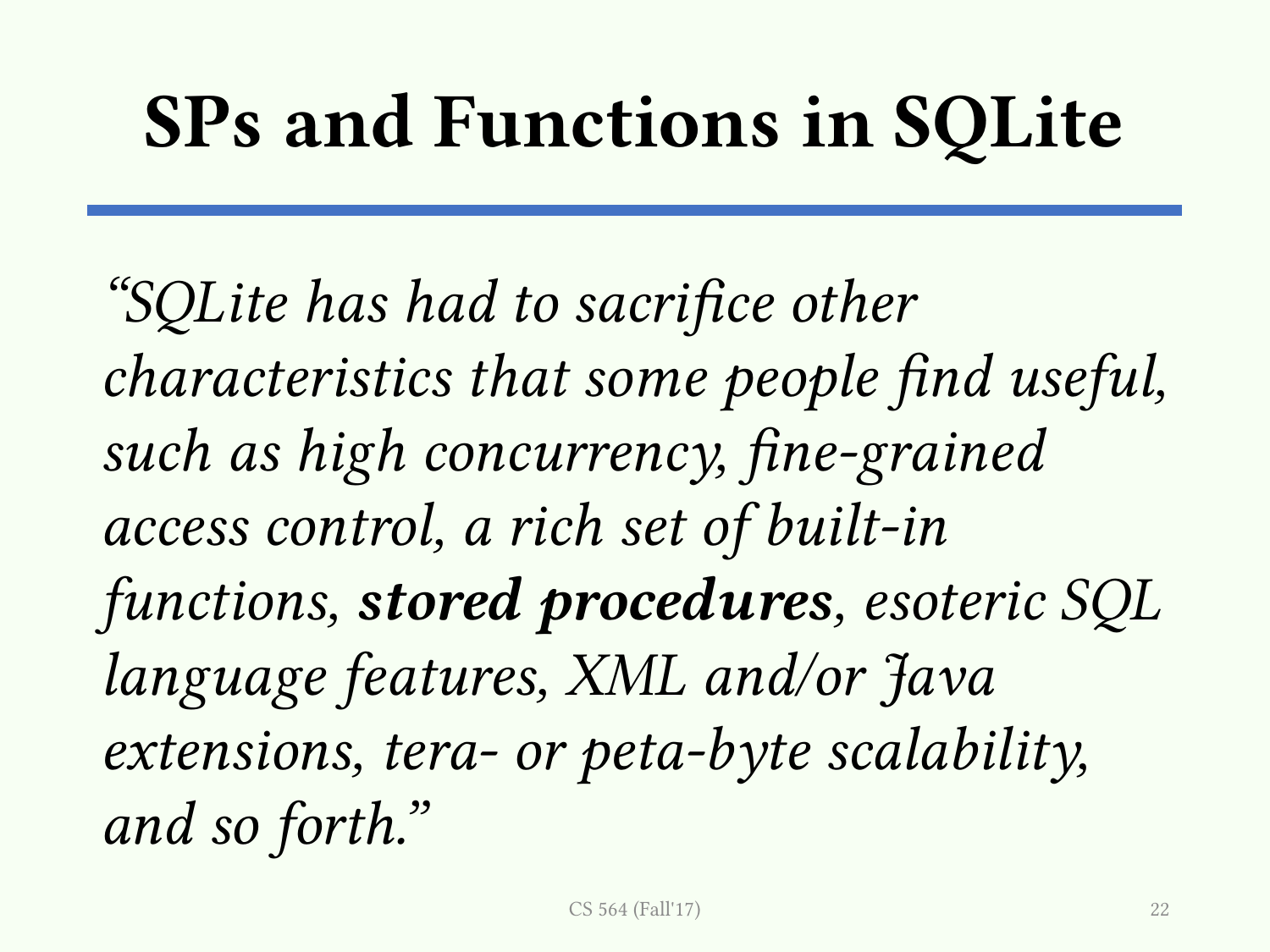

# SPs and Functions in SQLite
“SQLite has had to sacrifice other characteristics that some people find useful, such as high concurrency, fine-grained access control, a rich set of built-in functions, stored procedures, esoteric SQL language features, XML and/or Java extensions, tera- or peta-byte scalability, and so forth.”
CS 564 (Fall'17)
22